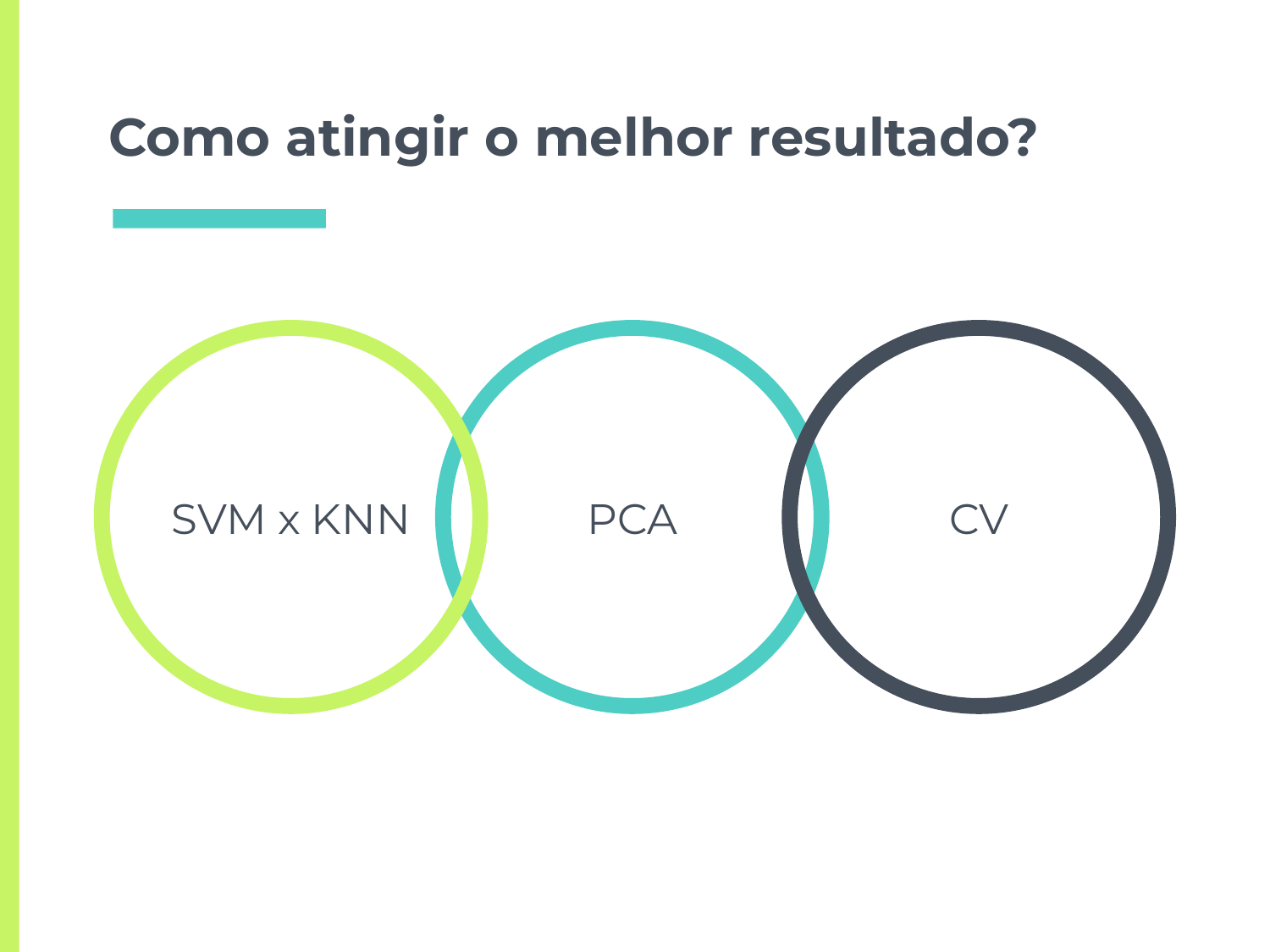

# Como atingir o melhor resultado?
SVM x KNN
PCA
CV